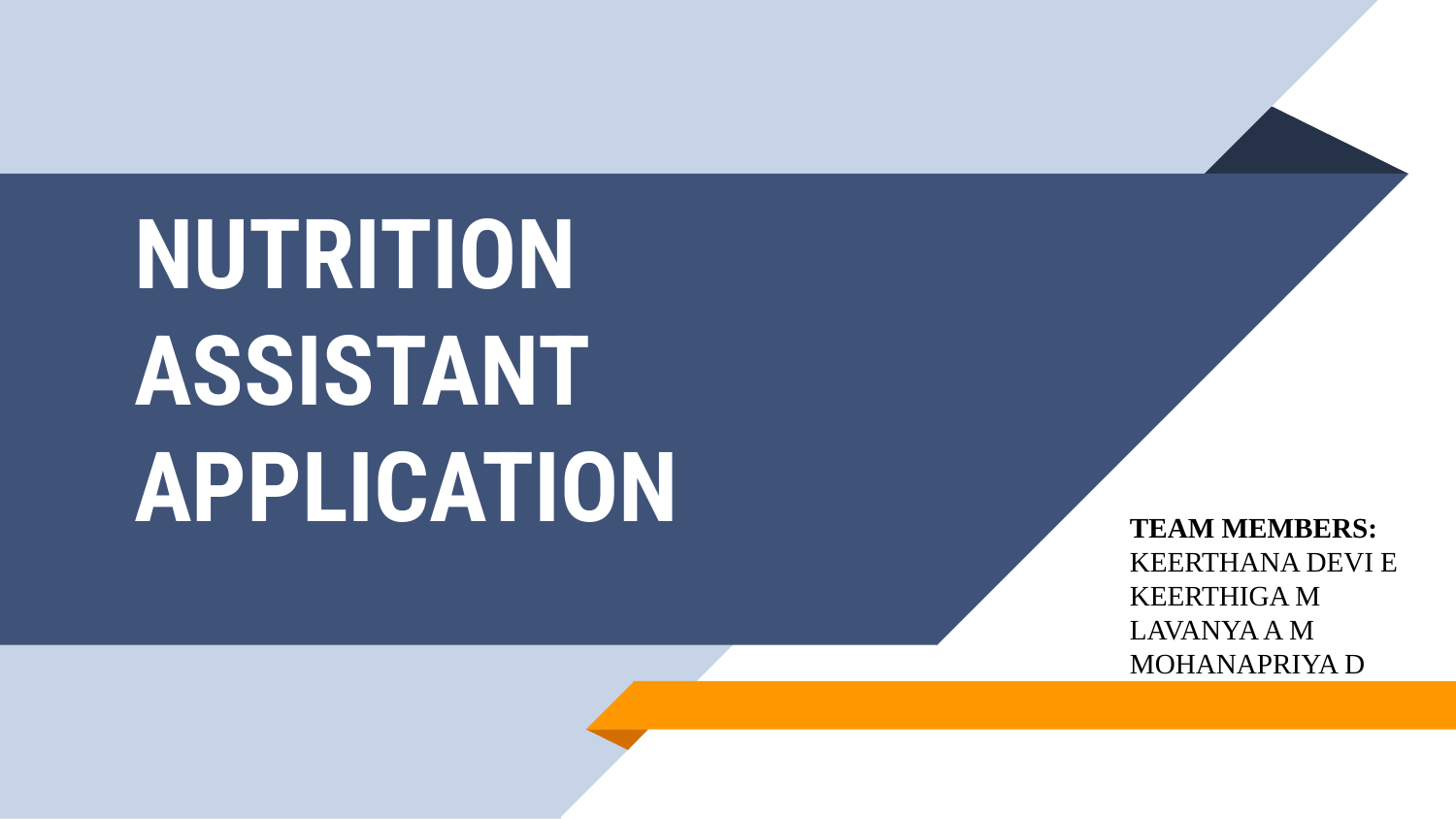

# NUTRITION ASSISTANT APPLICATION
TEAM MEMBERS:
KEERTHANA DEVI E
KEERTHIGA M
LAVANYA A M
MOHANAPRIYA D